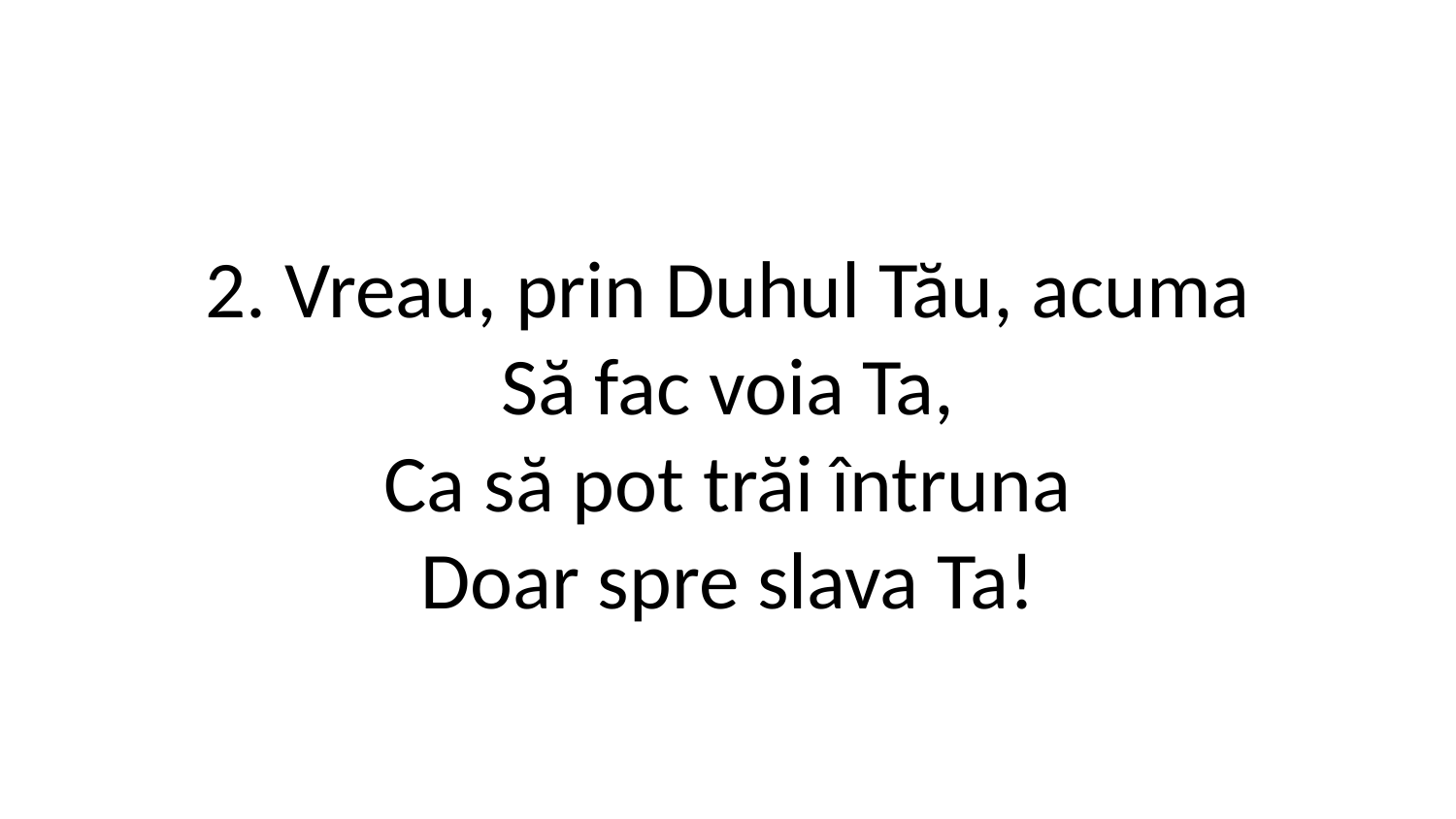

2. Vreau, prin Duhul Tău, acuma
Să fac voia Ta,
Ca să pot trăi întruna
Doar spre slava Ta!